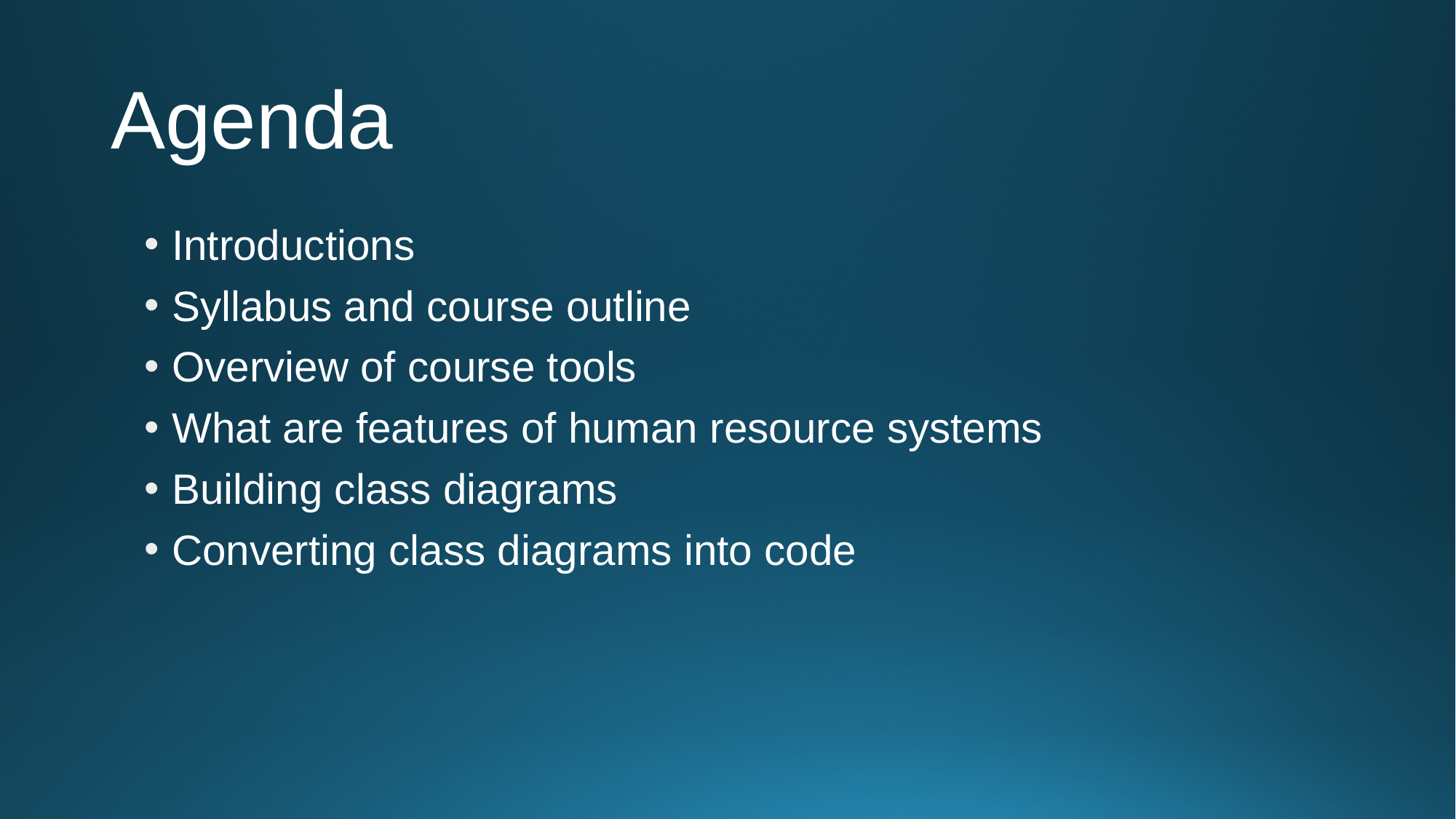

# Agenda
Introductions
Syllabus and course outline
Overview of course tools
What are features of human resource systems
Building class diagrams
Converting class diagrams into code